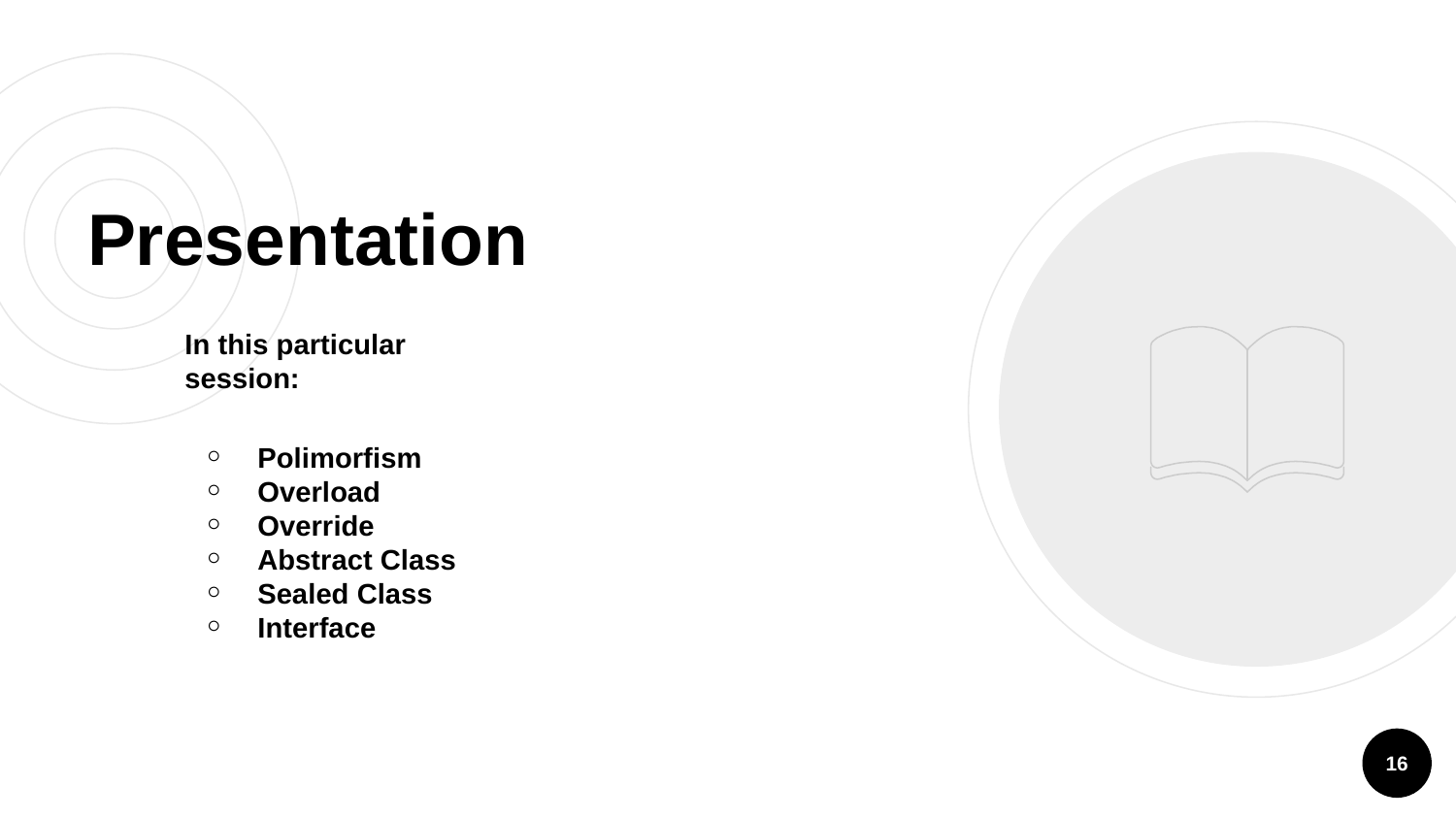

# Presentation
In this particular session:
Polimorfism
Overload
Override
Abstract Class
Sealed Class
Interface

16